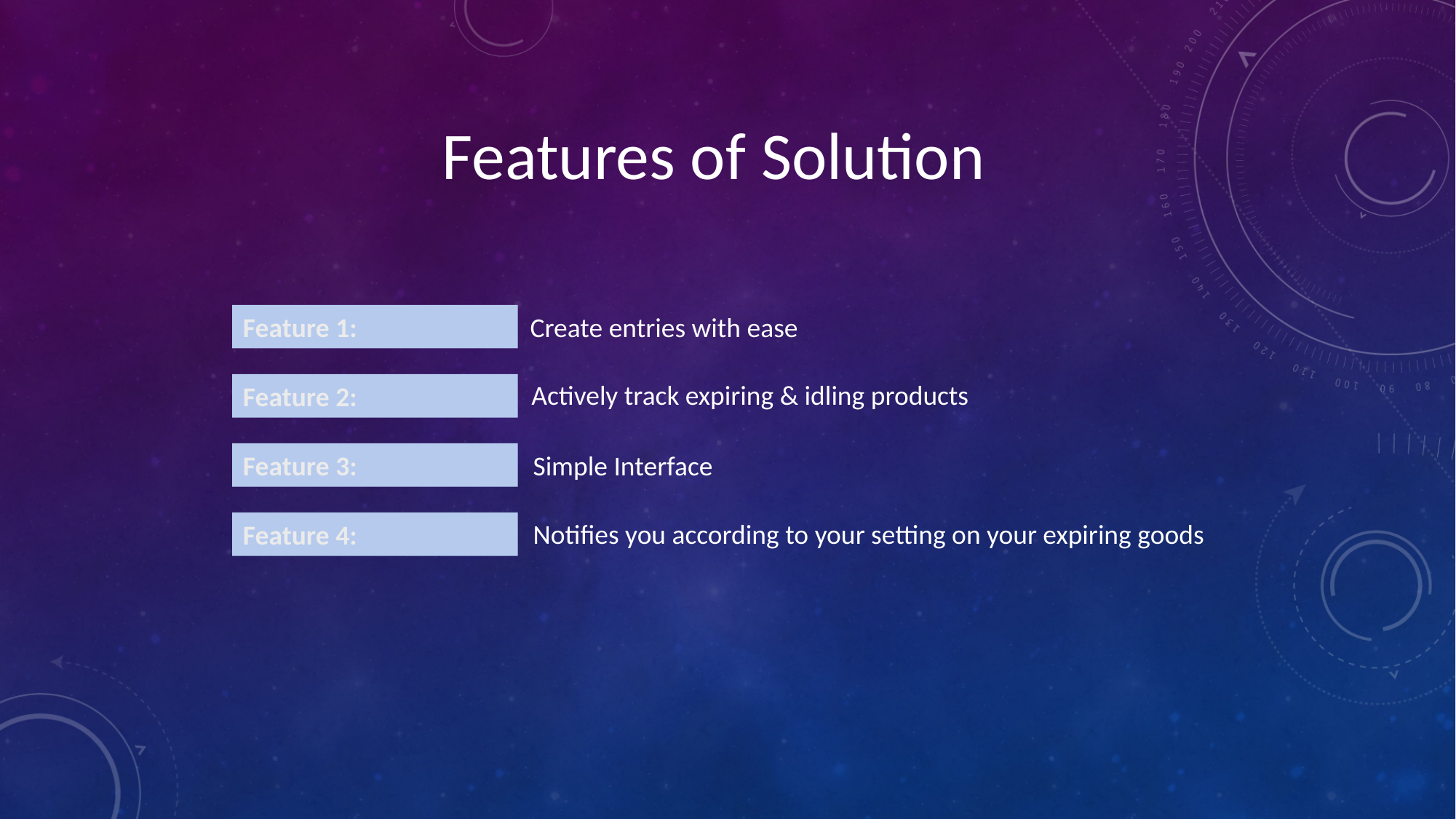

Features of Solution
Feature 1:
Create entries with ease
Actively track expiring & idling products
Feature 2:
Simple Interface
Feature 3:
Notifies you according to your setting on your expiring goods
Feature 4: